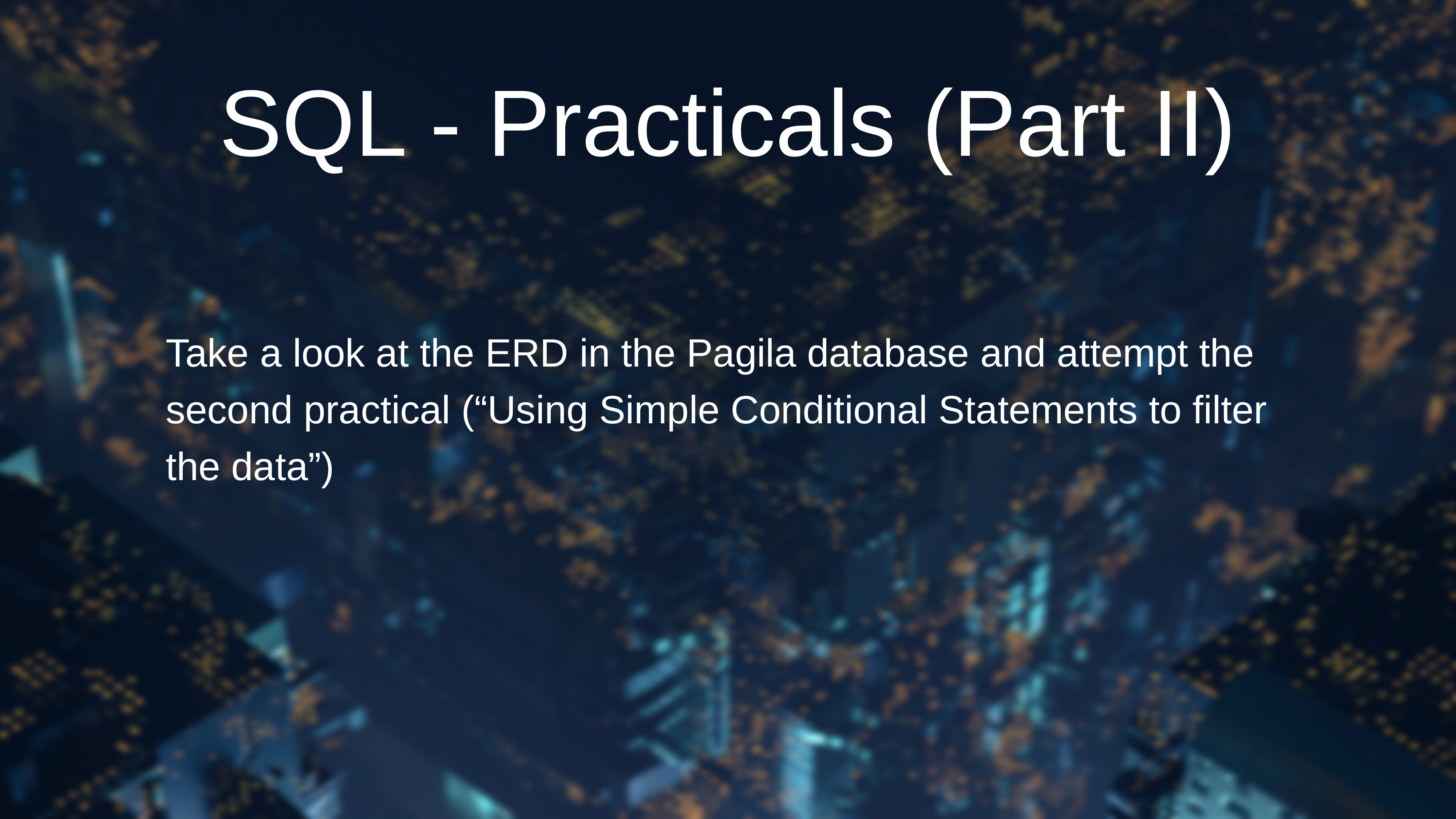

# SQL - Practicals (Part II)
Take a look at the ERD in the Pagila database and attempt the second practical (“Using Simple Conditional Statements to filter the data”)